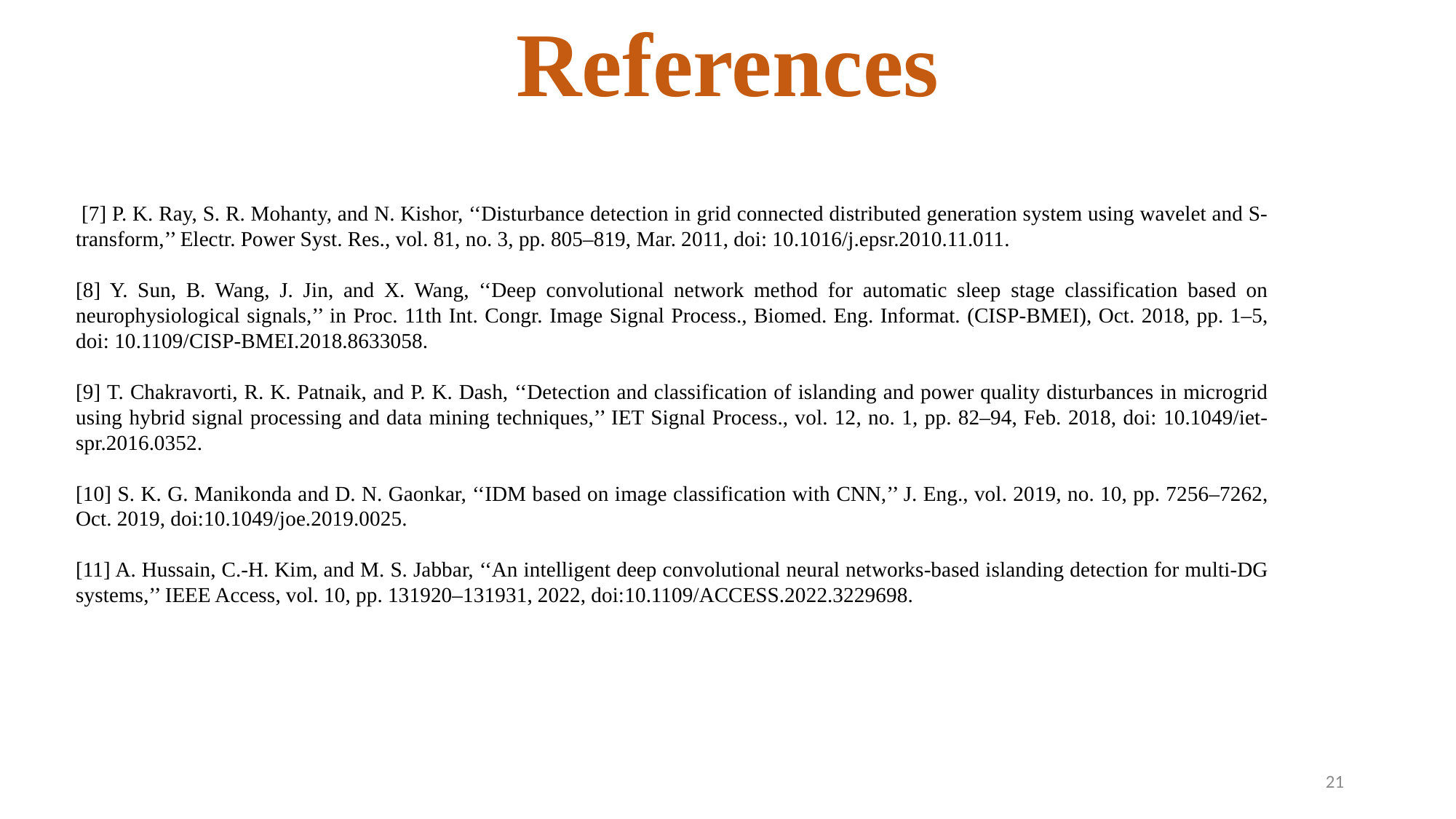

# References

 [7] P. K. Ray, S. R. Mohanty, and N. Kishor, ‘‘Disturbance detection in grid connected distributed generation system using wavelet and S-transform,’’ Electr. Power Syst. Res., vol. 81, no. 3, pp. 805–819, Mar. 2011, doi: 10.1016/j.epsr.2010.11.011.

[8] Y. Sun, B. Wang, J. Jin, and X. Wang, ‘‘Deep convolutional network method for automatic sleep stage classification based on neurophysiological signals,’’ in Proc. 11th Int. Congr. Image Signal Process., Biomed. Eng. Informat. (CISP-BMEI), Oct. 2018, pp. 1–5, doi: 10.1109/CISP-BMEI.2018.8633058.

[9] T. Chakravorti, R. K. Patnaik, and P. K. Dash, ‘‘Detection and classification of islanding and power quality disturbances in microgrid using hybrid signal processing and data mining techniques,’’ IET Signal Process., vol. 12, no. 1, pp. 82–94, Feb. 2018, doi: 10.1049/iet-spr.2016.0352.

[10] S. K. G. Manikonda and D. N. Gaonkar, ‘‘IDM based on image classification with CNN,’’ J. Eng., vol. 2019, no. 10, pp. 7256–7262, Oct. 2019, doi:10.1049/joe.2019.0025.

[11] A. Hussain, C.-H. Kim, and M. S. Jabbar, ‘‘An intelligent deep convolutional neural networks-based islanding detection for multi-DG systems,’’ IEEE Access, vol. 10, pp. 131920–131931, 2022, doi:10.1109/ACCESS.2022.3229698.
21